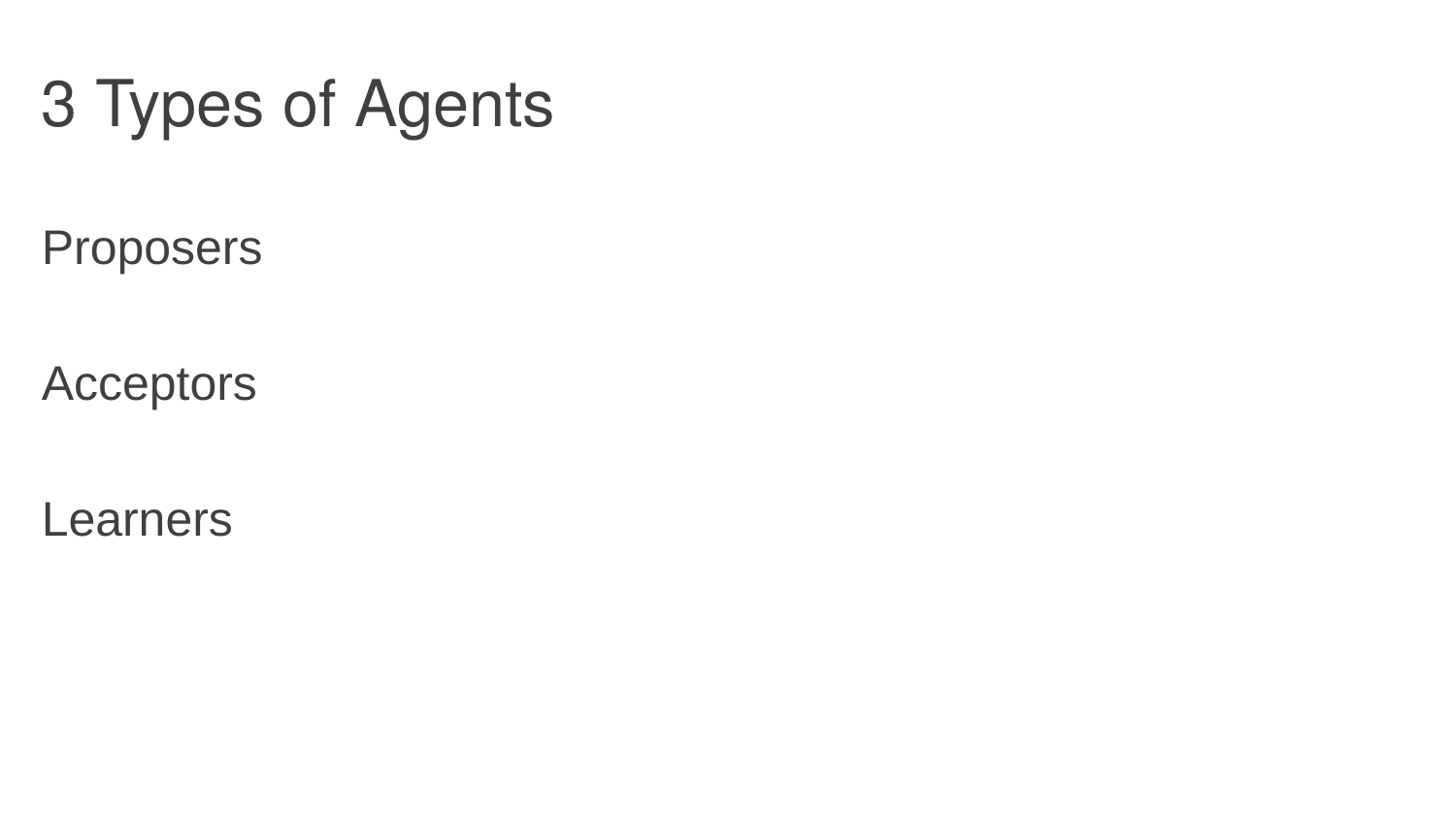

# 3 Types of Agents
Proposers

Acceptors

Learners